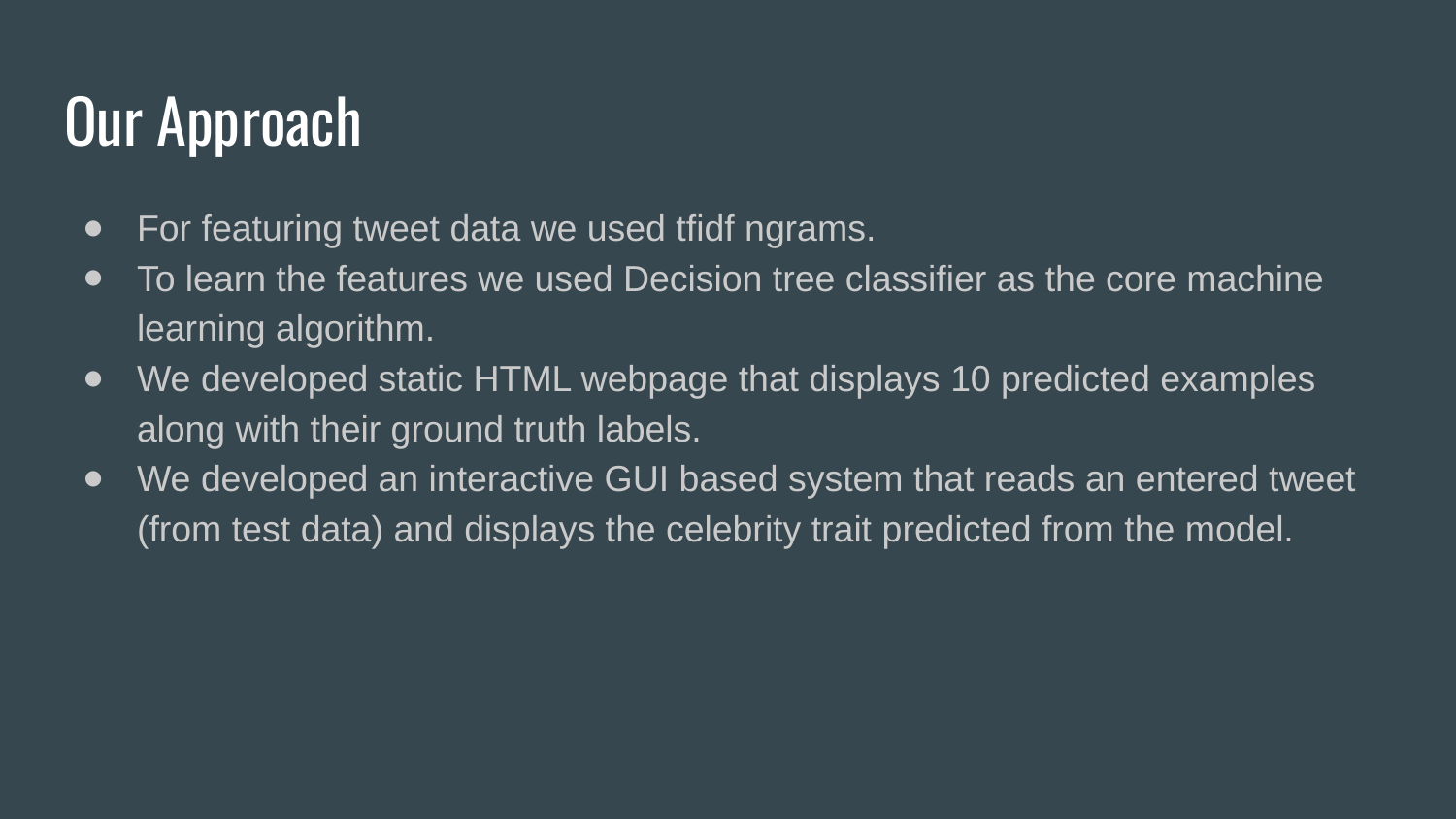

# Our Approach
For featuring tweet data we used tfidf ngrams.
To learn the features we used Decision tree classifier as the core machine learning algorithm.
We developed static HTML webpage that displays 10 predicted examples along with their ground truth labels.
We developed an interactive GUI based system that reads an entered tweet (from test data) and displays the celebrity trait predicted from the model.